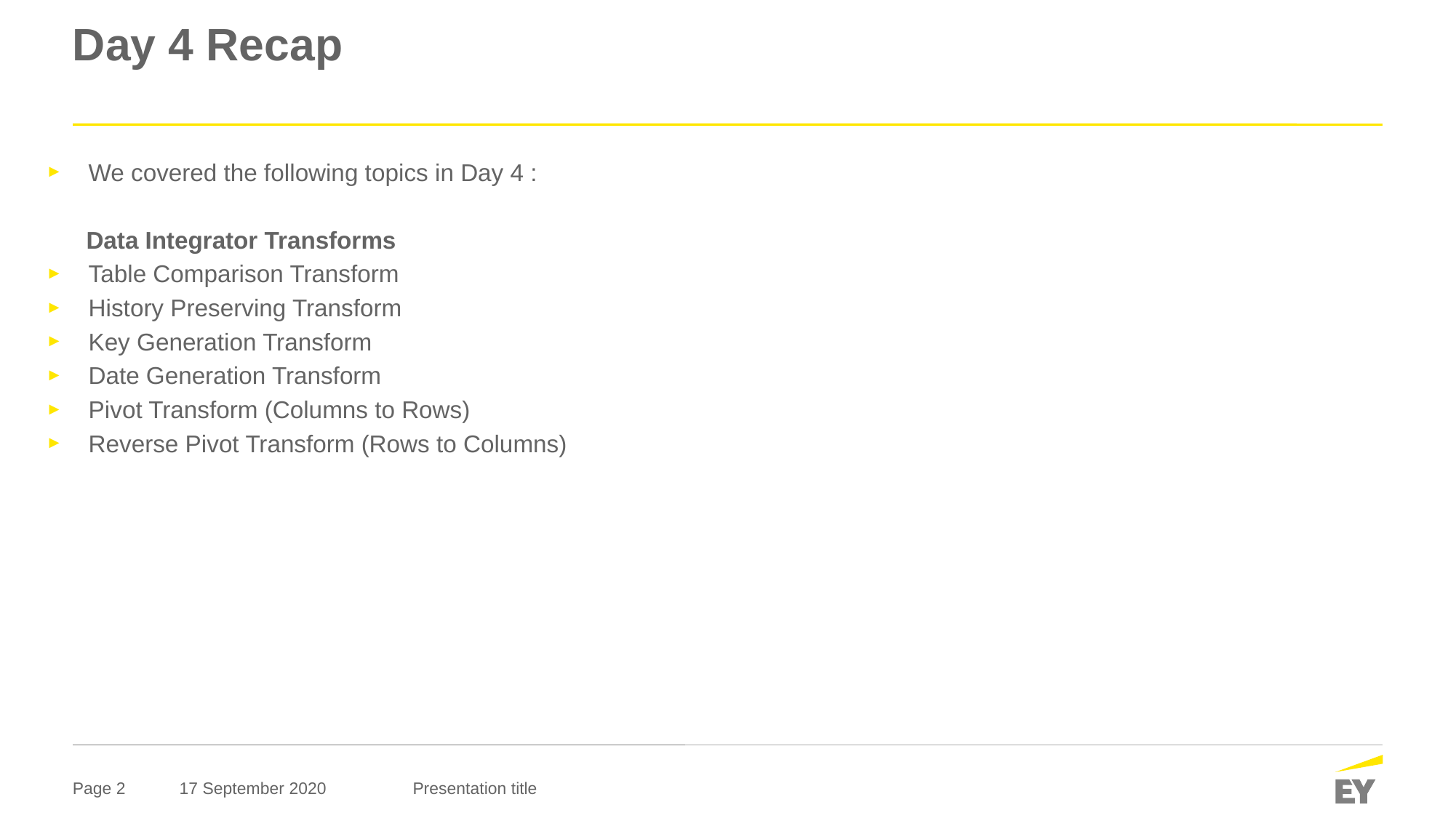

# Day 4 Recap
We covered the following topics in Day 4 :

      Data Integrator Transforms
Table Comparison Transform
History Preserving Transform
Key Generation Transform
Date Generation Transform
Pivot Transform (Columns to Rows)
Reverse Pivot Transform (Rows to Columns)